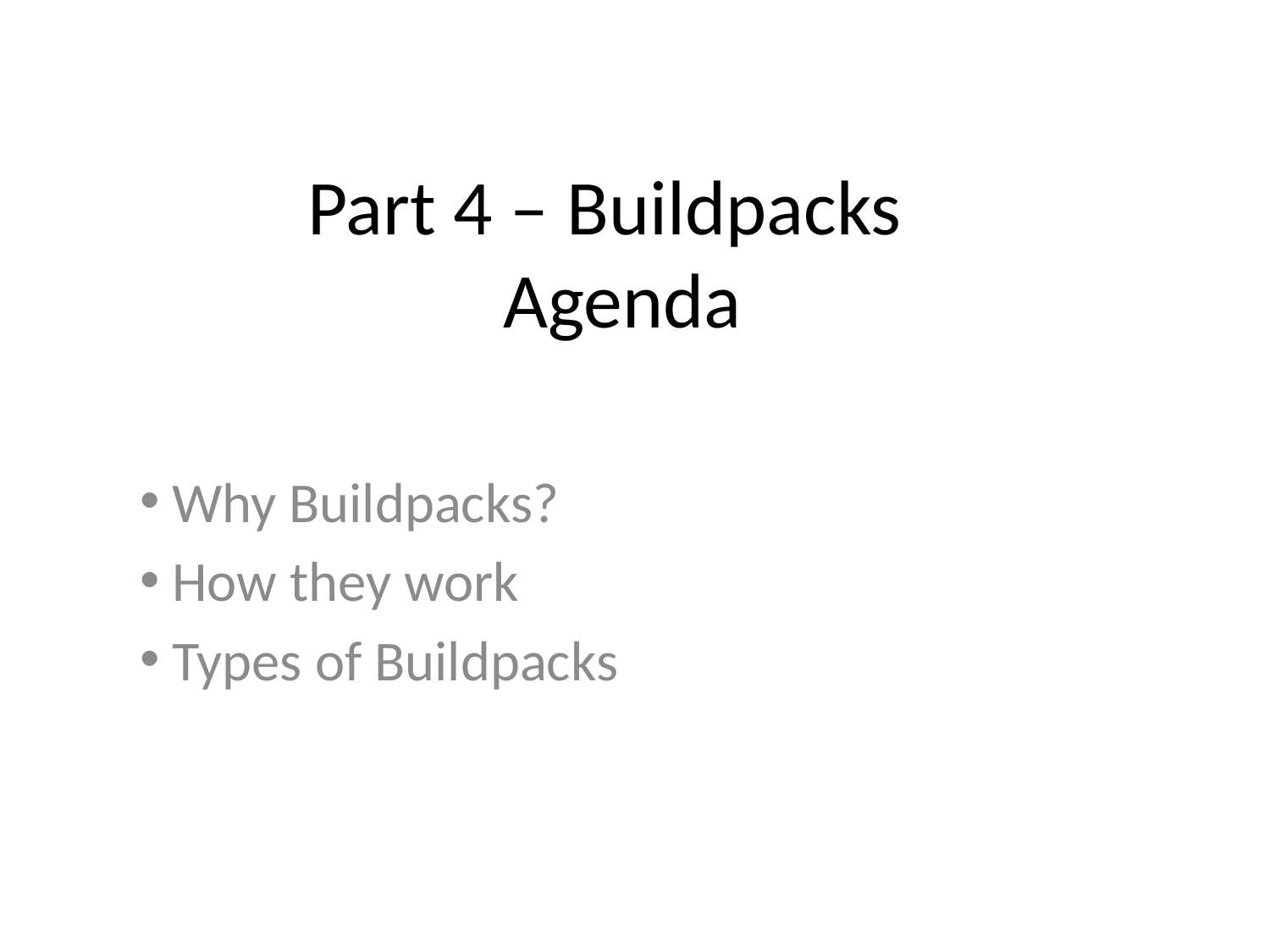

# Part 4 – Buildpacks Agenda

 Why Buildpacks?
 How they work
 Types of Buildpacks